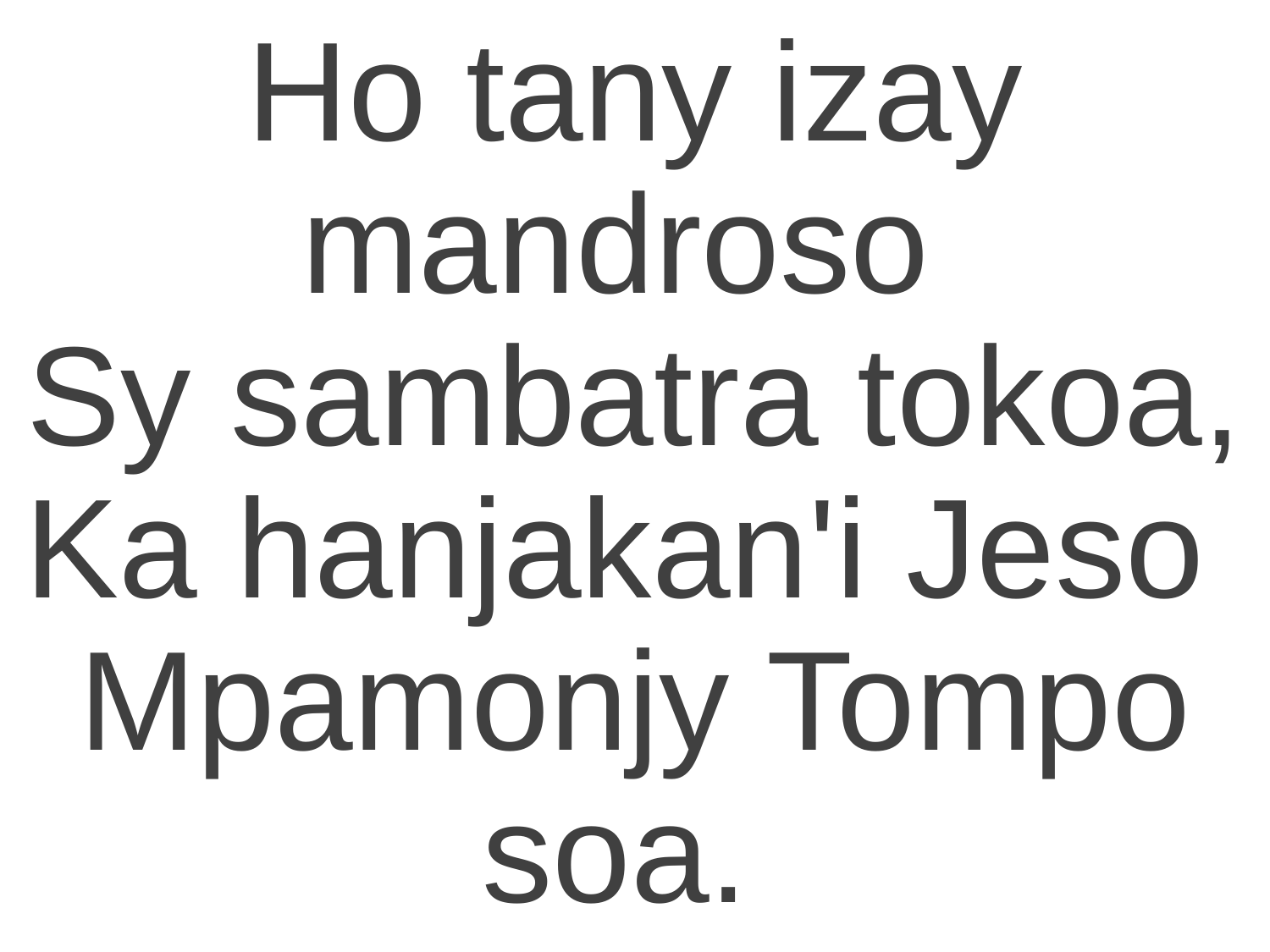

Ho tany izay mandroso
Sy sambatra tokoa,
Ka hanjakan'i Jeso
Mpamonjy Tompo soa.